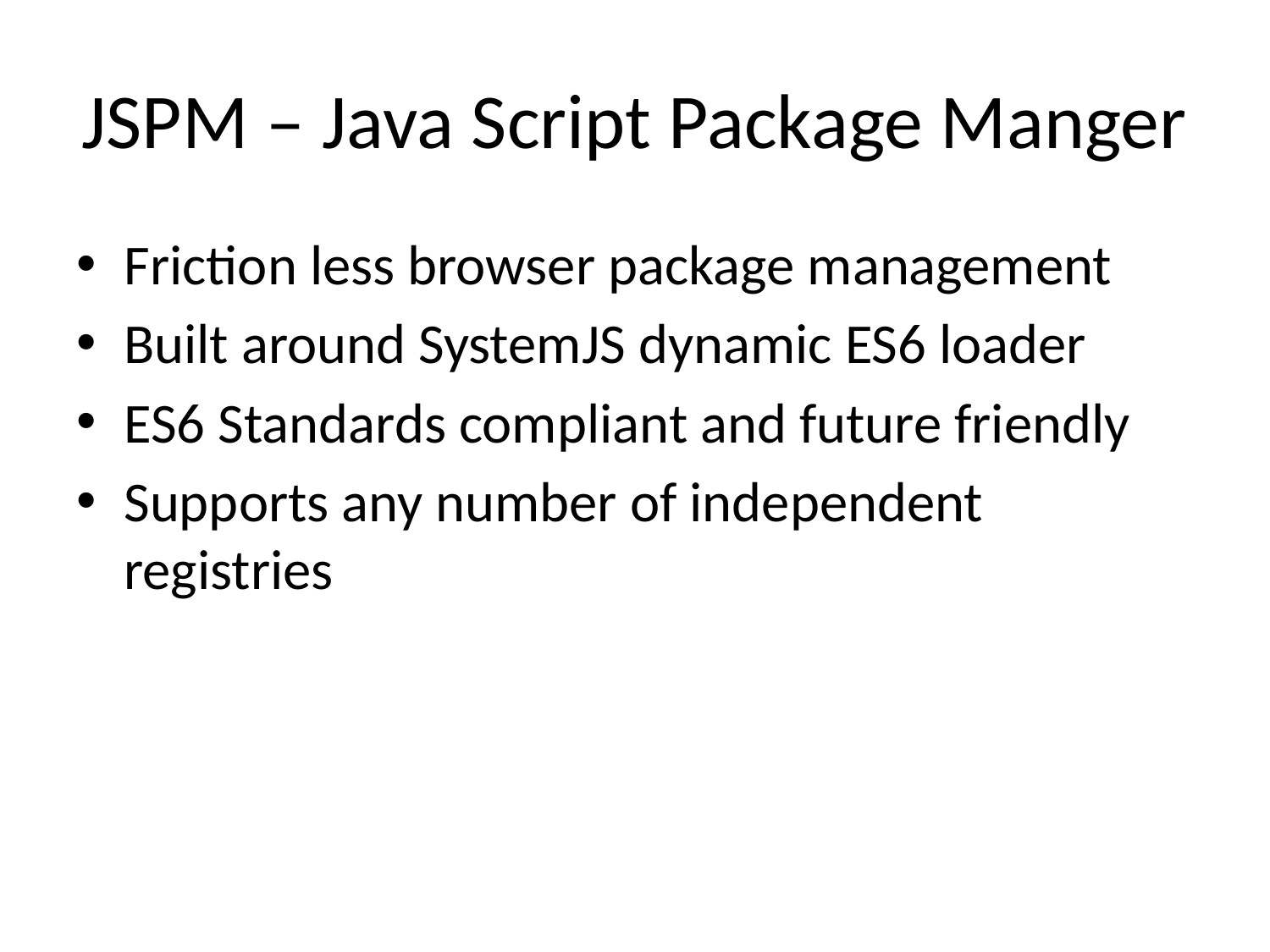

# JSPM – Java Script Package Manger
Friction less browser package management
Built around SystemJS dynamic ES6 loader
ES6 Standards compliant and future friendly
Supports any number of independent registries